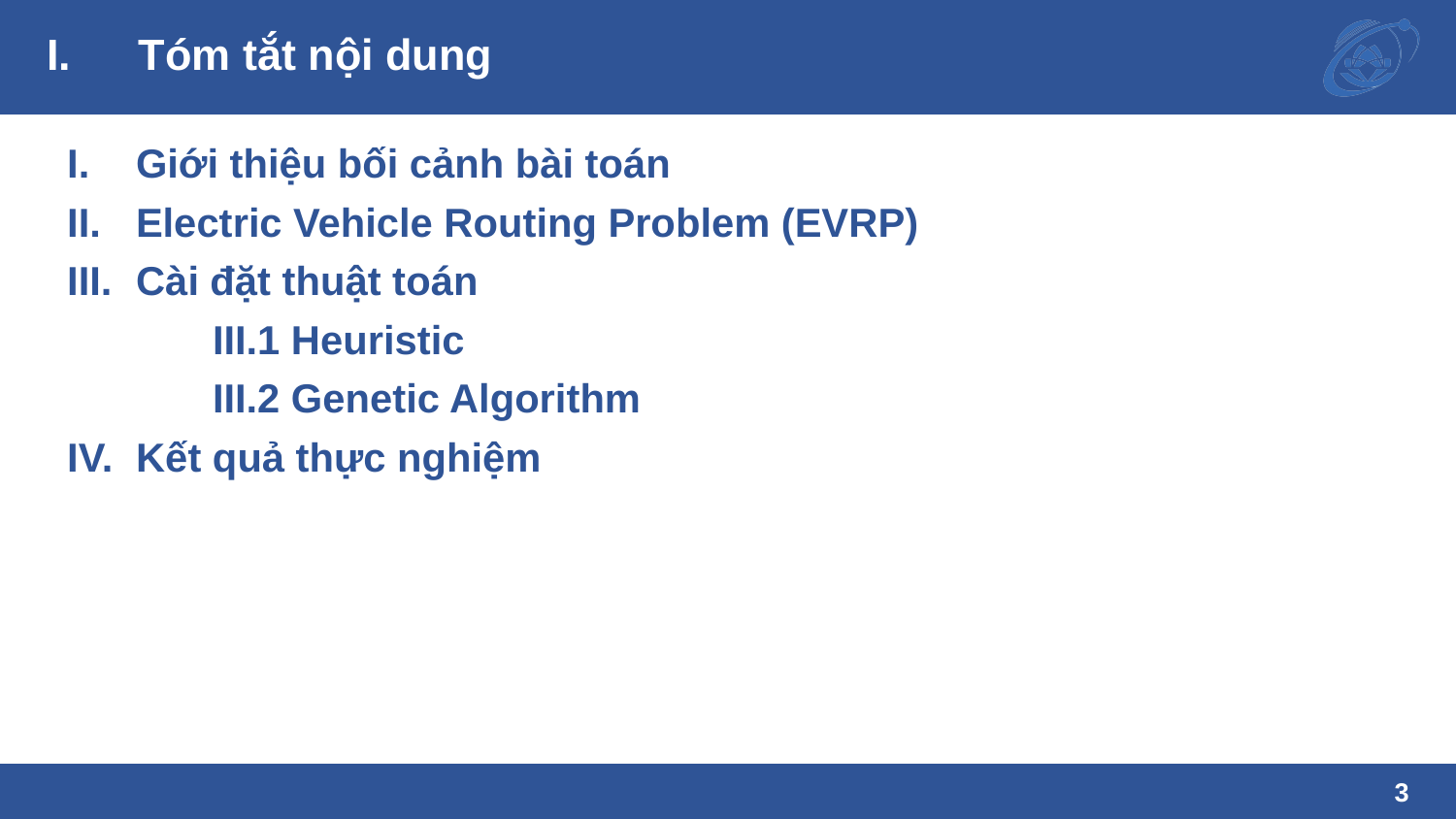

# Tóm tắt nội dung

Giới thiệu bối cảnh bài toán
Electric Vehicle Routing Problem (EVRP)
Cài đặt thuật toán
	III.1 Heuristic
	III.2 Genetic Algorithm
Kết quả thực nghiệm

3